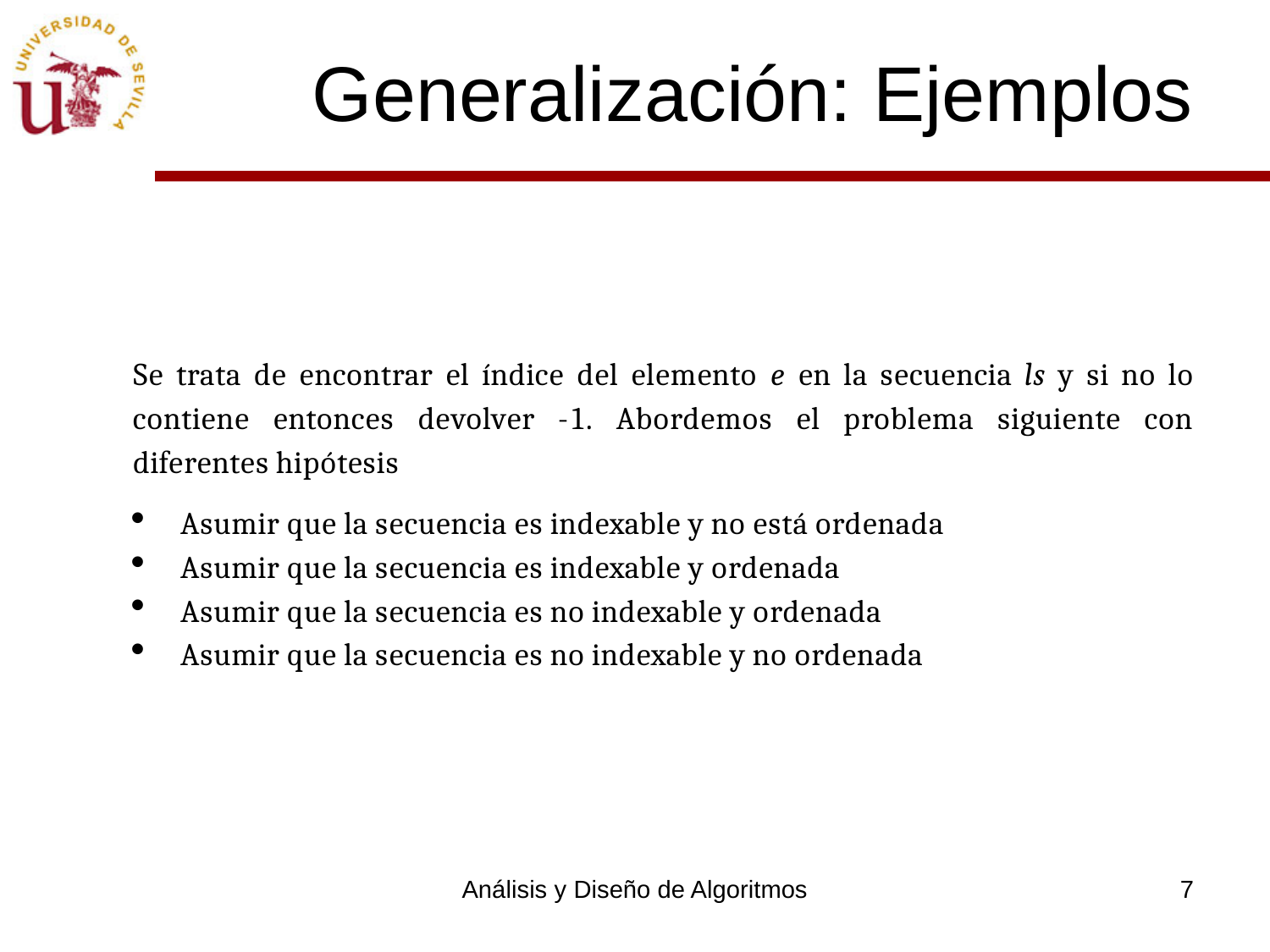

# Generalización: Ejemplos
Se trata de encontrar el índice del elemento e en la secuencia ls y si no lo contiene entonces devolver -1. Abordemos el problema siguiente con diferentes hipótesis
Asumir que la secuencia es indexable y no está ordenada
Asumir que la secuencia es indexable y ordenada
Asumir que la secuencia es no indexable y ordenada
Asumir que la secuencia es no indexable y no ordenada
Análisis y Diseño de Algoritmos
7